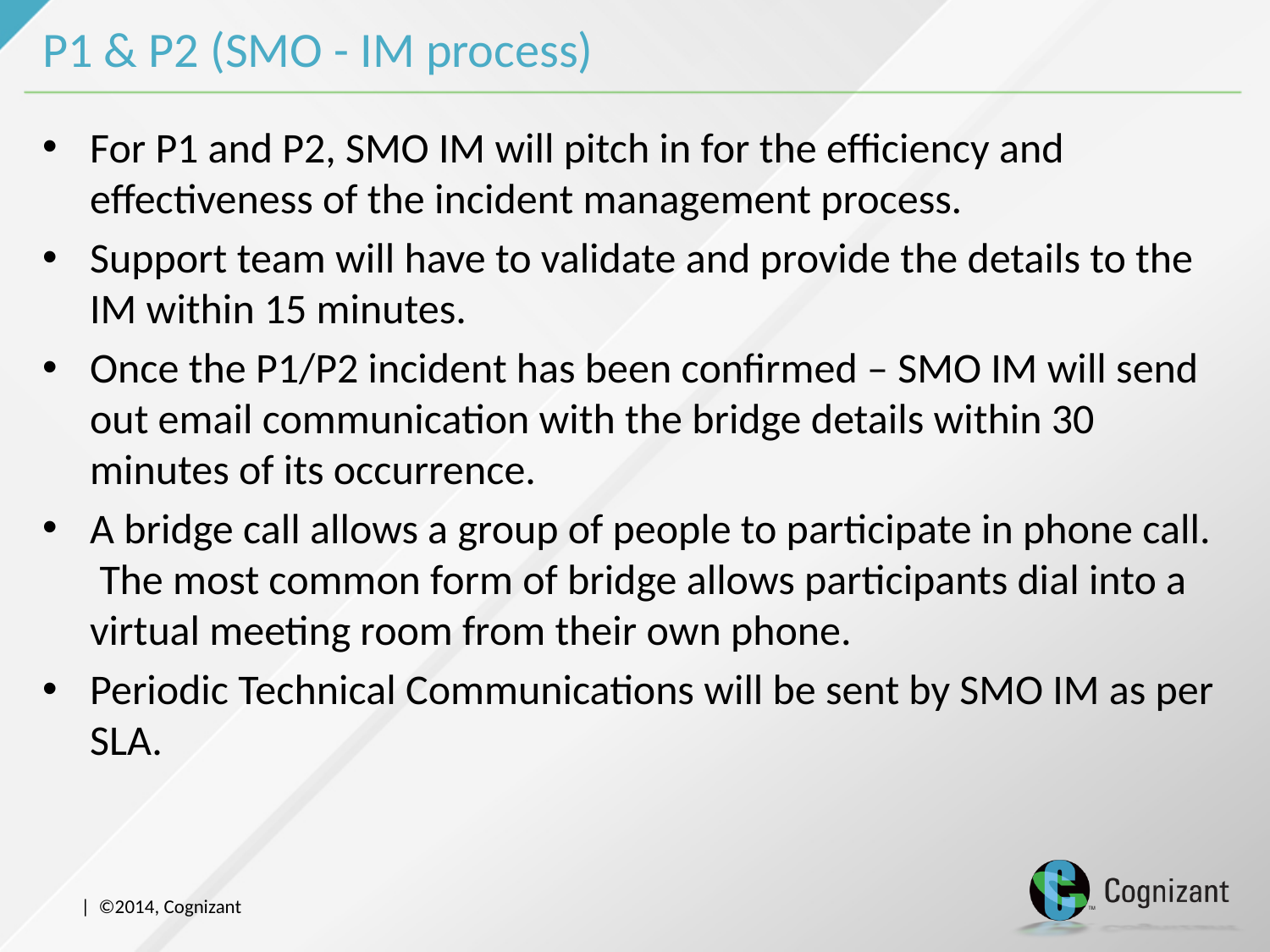

# P1 & P2 (SMO - IM process)
For P1 and P2, SMO IM will pitch in for the efficiency and effectiveness of the incident management process.
Support team will have to validate and provide the details to the IM within 15 minutes.
Once the P1/P2 incident has been confirmed – SMO IM will send out email communication with the bridge details within 30 minutes of its occurrence.
A bridge call allows a group of people to participate in phone call.  The most common form of bridge allows participants dial into a virtual meeting room from their own phone.
Periodic Technical Communications will be sent by SMO IM as per SLA.